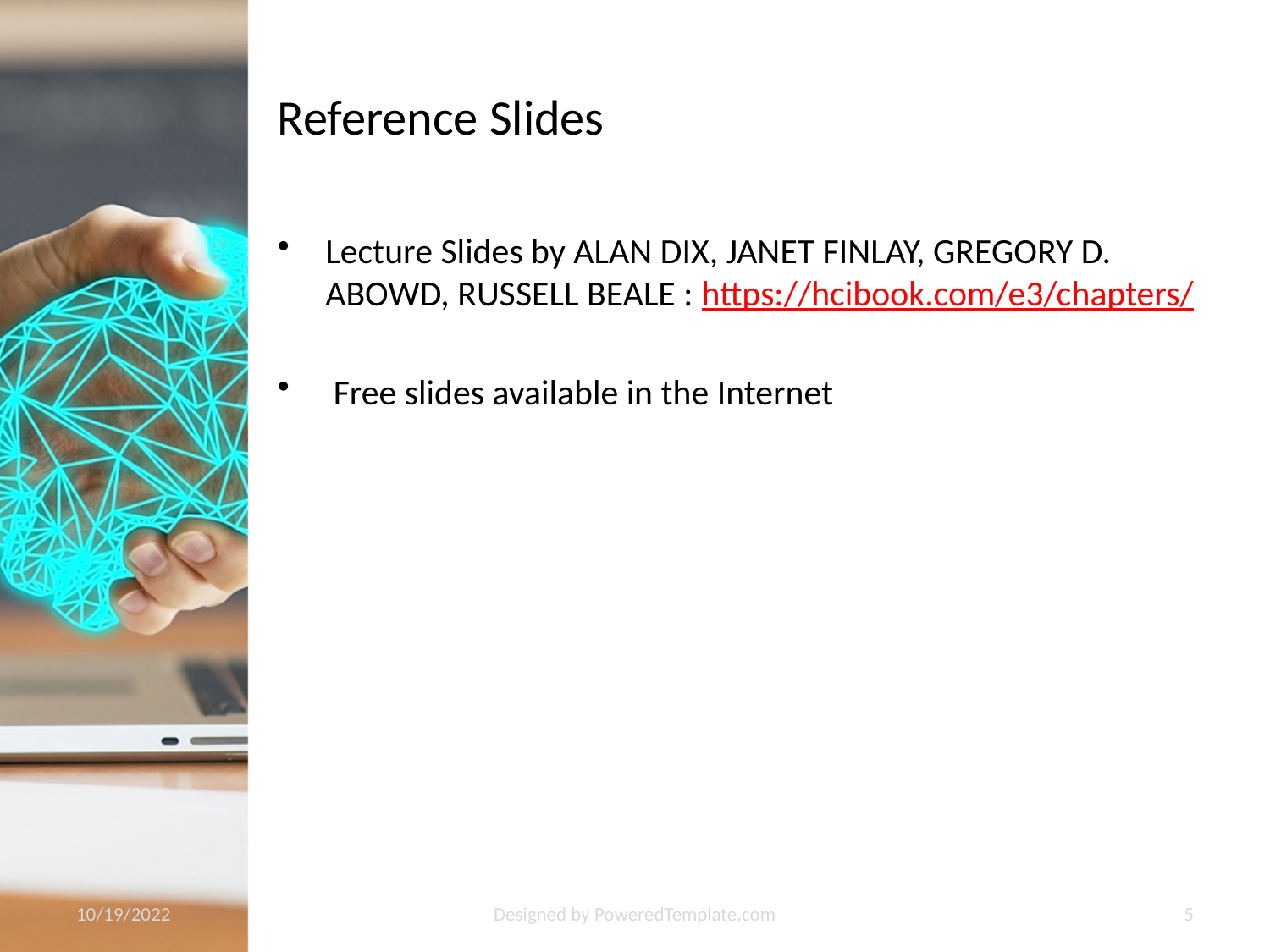

# Reference Slides
Lecture Slides by ALAN DIX, JANET FINLAY, GREGORY D. ABOWD, RUSSELL BEALE : https://hcibook.com/e3/chapters/

 Free slides available in the Internet
10/19/2022
Designed by PoweredTemplate.com
5